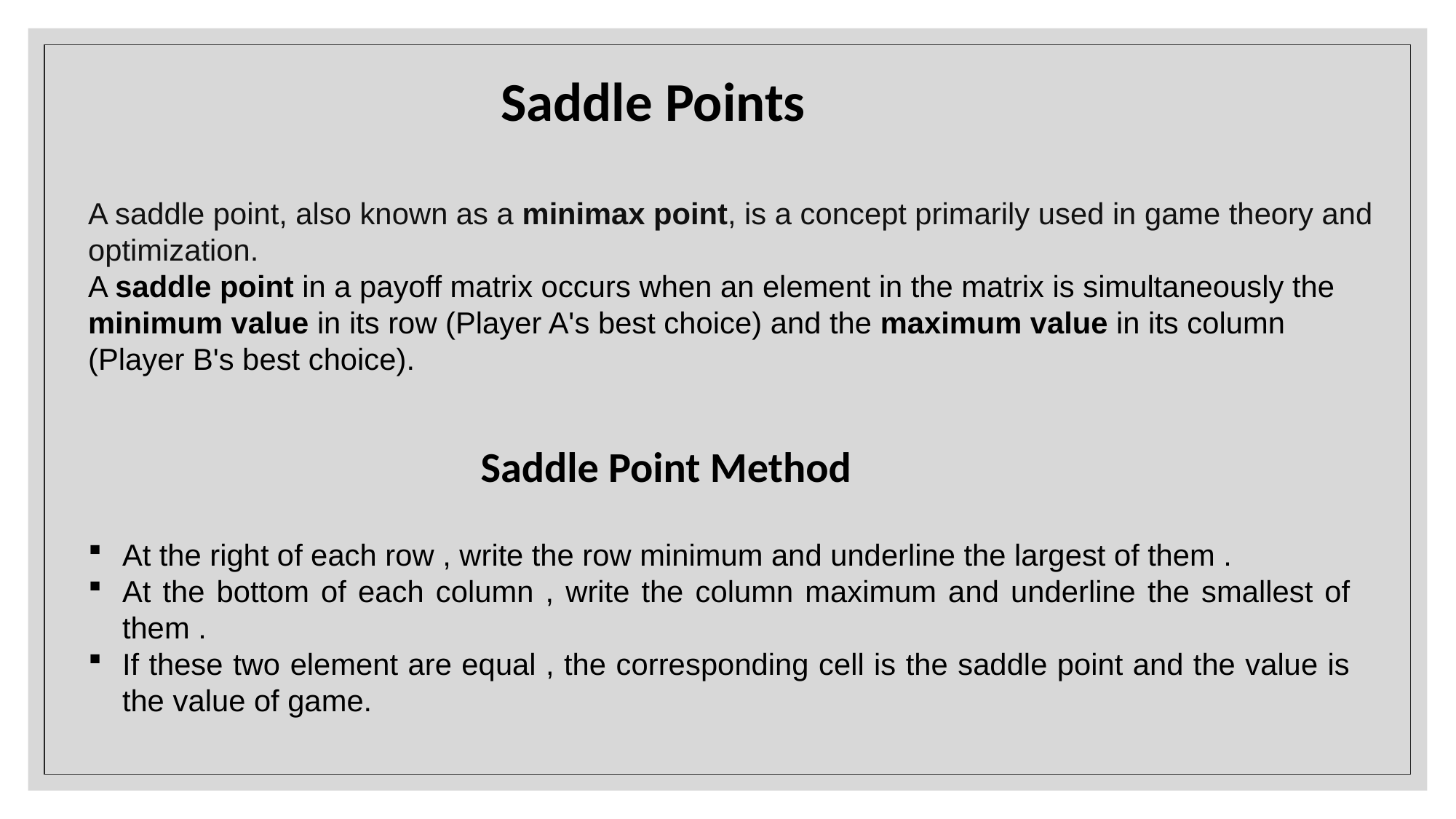

Saddle Points
A saddle point, also known as a minimax point, is a concept primarily used in game theory and optimization.
A saddle point in a payoff matrix occurs when an element in the matrix is simultaneously the minimum value in its row (Player A's best choice) and the maximum value in its column (Player B's best choice).
Saddle Point Method

At the right of each row , write the row minimum and underline the largest of them .
At the bottom of each column , write the column maximum and underline the smallest of them .
If these two element are equal , the corresponding cell is the saddle point and the value is the value of game.